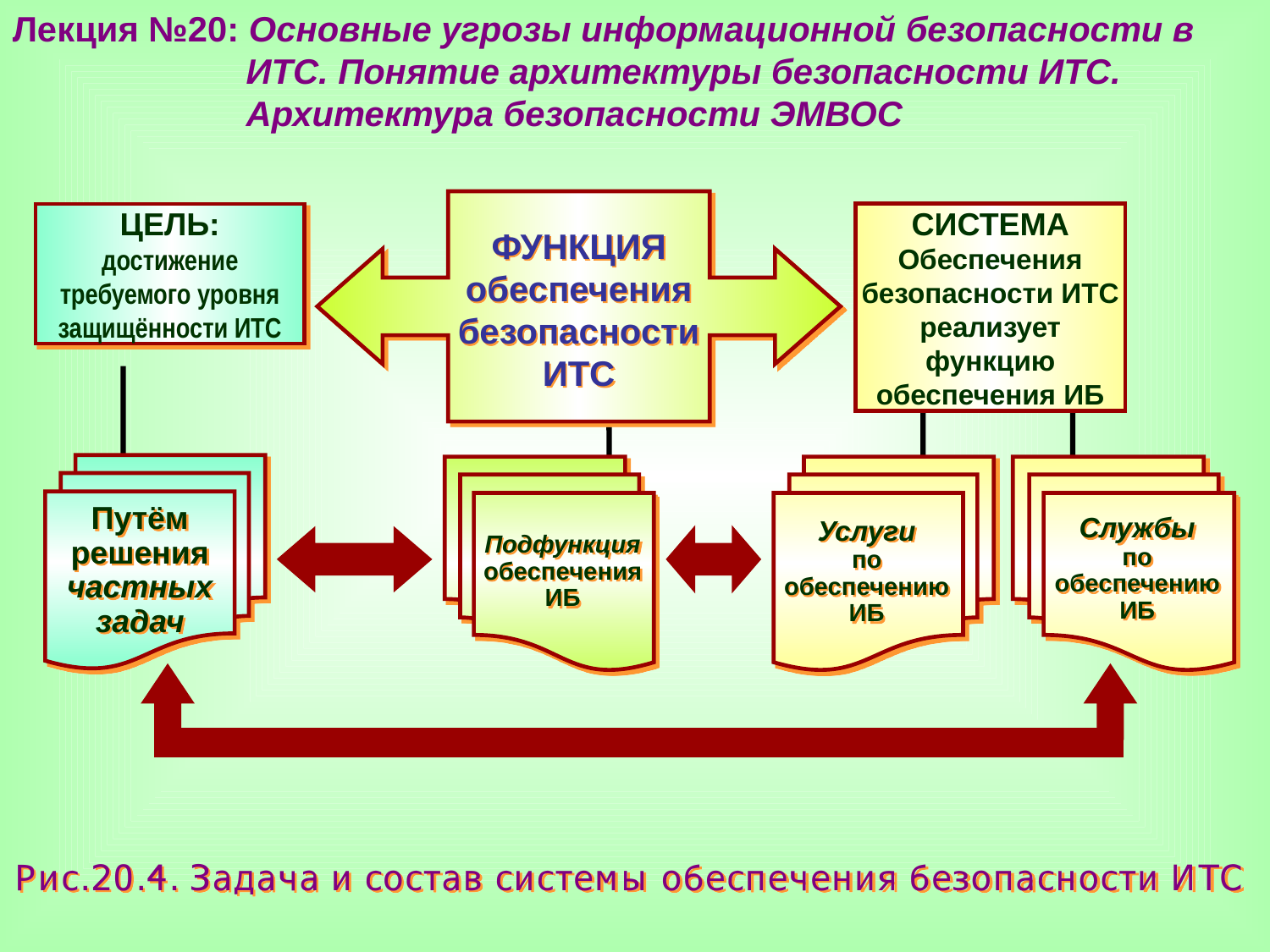

Лекция №20: Основные угрозы информационной безопасности в
                        ИТС. Понятие архитектуры безопасности ИТС.
                        Архитектура безопасности ЭМВОС

СИСТЕМА
Обеспечения безопасности ИТС реализует функцию обеспечения ИБ
ЦЕЛЬ:
достижение требуемого уровня защищённости ИТС
ФУНКЦИЯ обеспечения безопасности ИТС

Путём решения частных задач
Службы
по
обеспечению
ИБ
Услуги
по
обеспечению
ИБ

Подфункция
обеспечения
ИБ

Рис.20.4. Задача и состав системы обеспечения безопасности ИТС